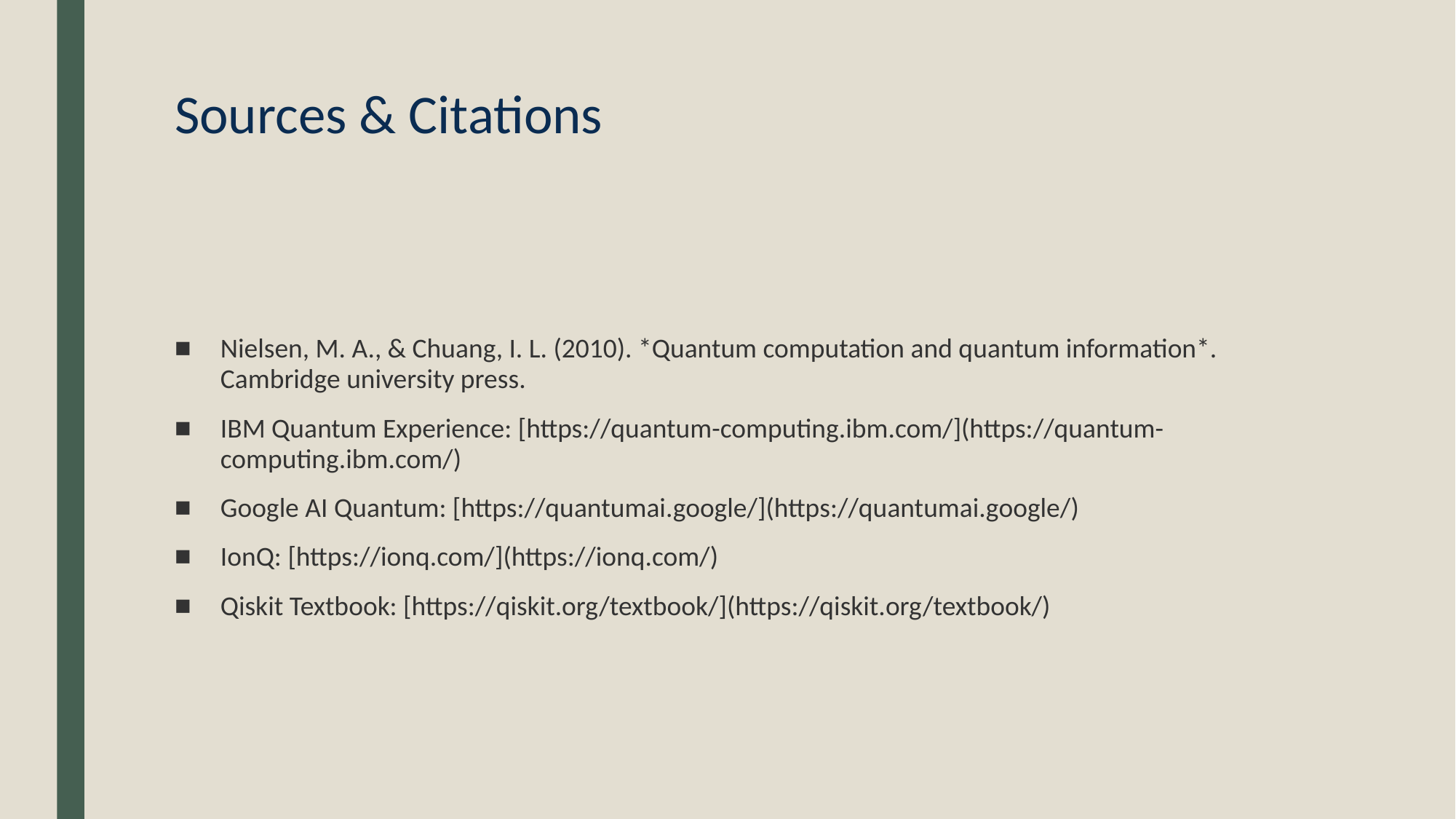

# Sources & Citations

Nielsen, M. A., & Chuang, I. L. (2010). *Quantum computation and quantum information*. Cambridge university press.
IBM Quantum Experience: [https://quantum-computing.ibm.com/](https://quantum-computing.ibm.com/)
Google AI Quantum: [https://quantumai.google/](https://quantumai.google/)
IonQ: [https://ionq.com/](https://ionq.com/)
Qiskit Textbook: [https://qiskit.org/textbook/](https://qiskit.org/textbook/)